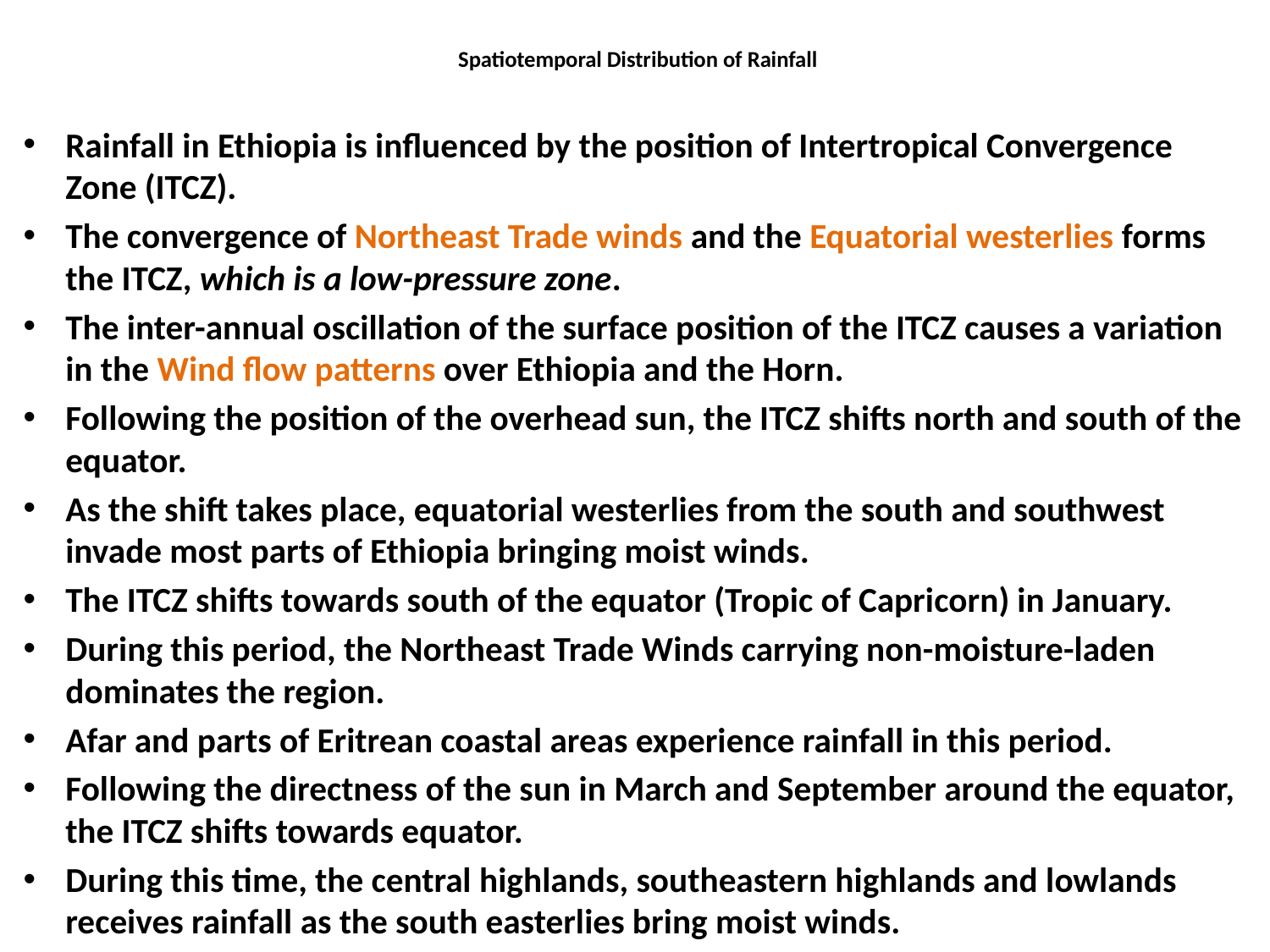

# Spatiotemporal Distribution of Rainfall
Rainfall in Ethiopia is influenced by the position of Intertropical Convergence Zone (ITCZ).
The convergence of Northeast Trade winds and the Equatorial westerlies forms the ITCZ, which is a low-pressure zone.
The inter-annual oscillation of the surface position of the ITCZ causes a variation in the Wind flow patterns over Ethiopia and the Horn.
Following the position of the overhead sun, the ITCZ shifts north and south of the equator.
As the shift takes place, equatorial westerlies from the south and southwest invade most parts of Ethiopia bringing moist winds.
The ITCZ shifts towards south of the equator (Tropic of Capricorn) in January.
During this period, the Northeast Trade Winds carrying non-moisture-laden dominates the region.
Afar and parts of Eritrean coastal areas experience rainfall in this period.
Following the directness of the sun in March and September around the equator, the ITCZ shifts towards equator.
During this time, the central highlands, southeastern highlands and lowlands receives rainfall as the south easterlies bring moist winds.